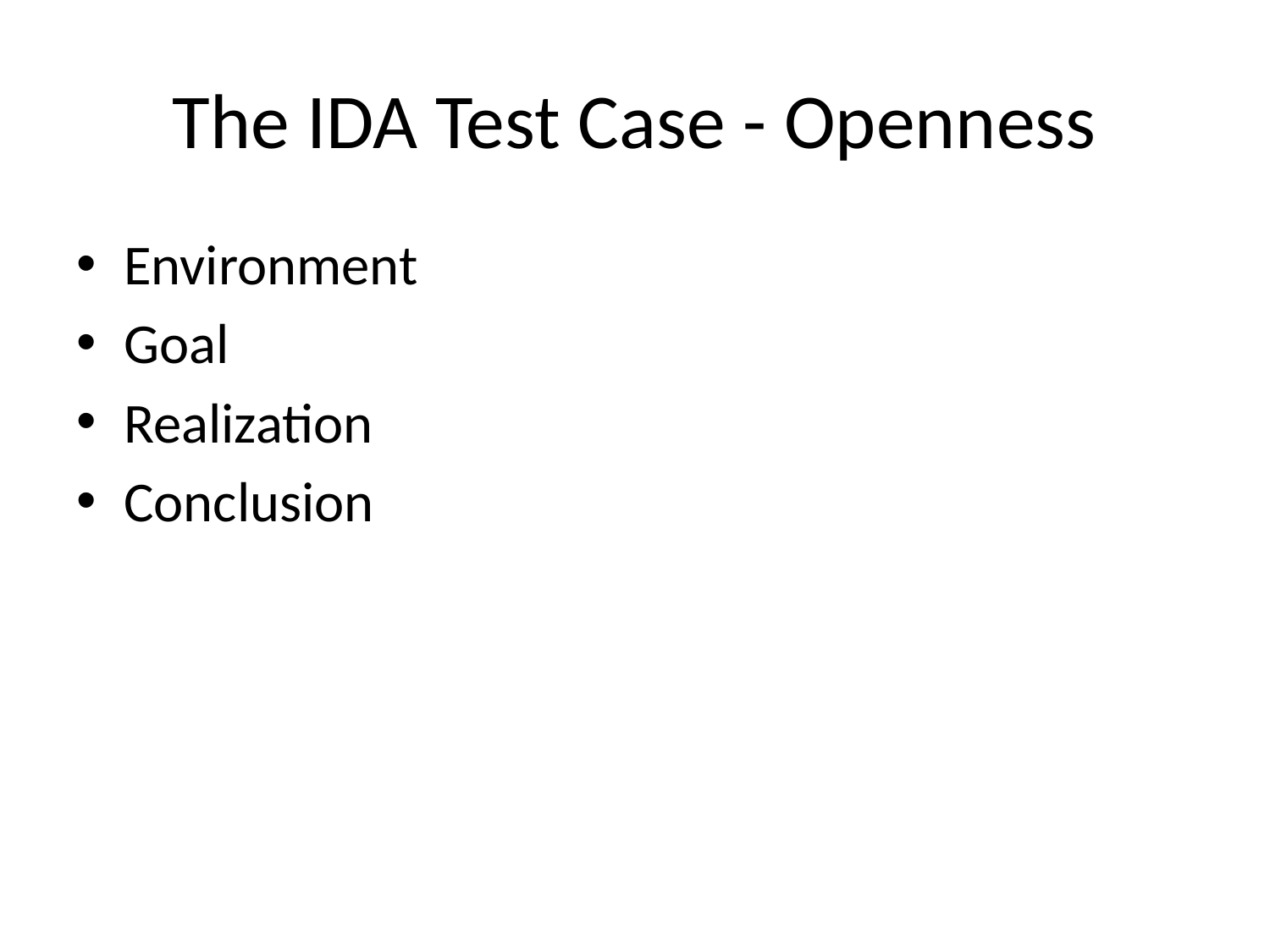

# The IDA Test Case - Openness
Environment
Goal
Realization
Conclusion